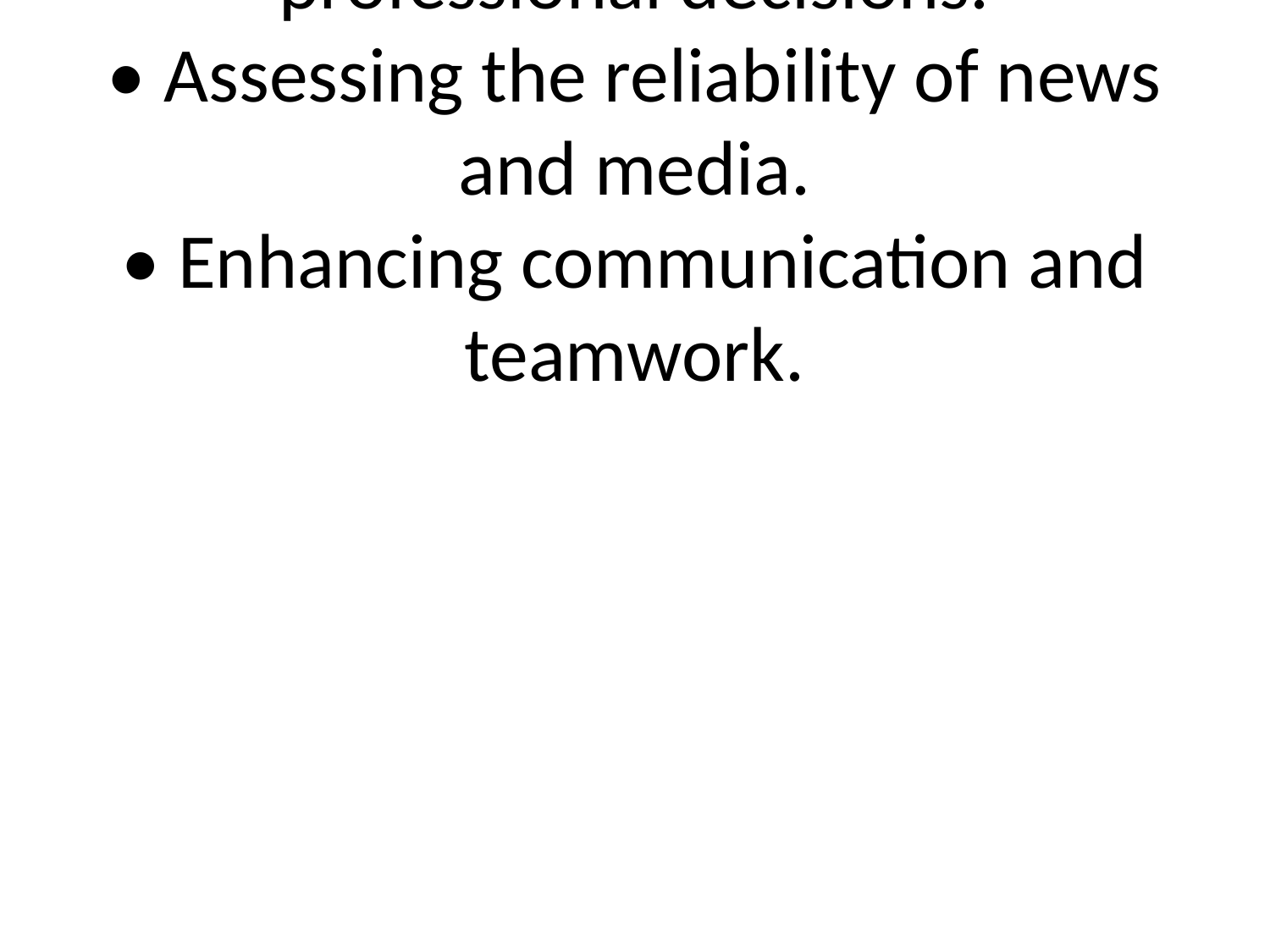

# • Making better personal and professional decisions.
• Assessing the reliability of news and media.
• Enhancing communication and teamwork.